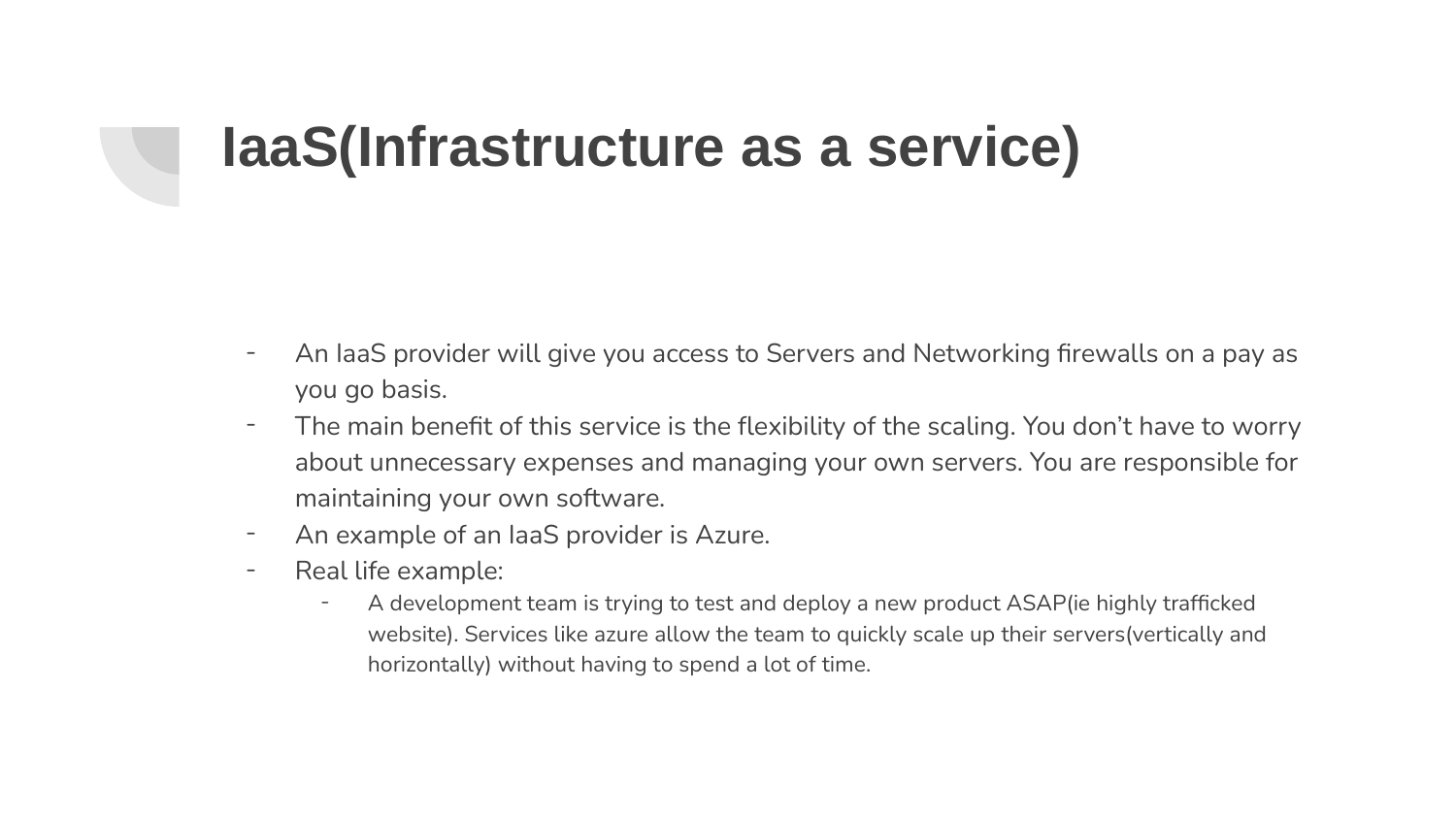

# IaaS(Infrastructure as a service)
An IaaS provider will give you access to Servers and Networking firewalls on a pay as you go basis.
The main benefit of this service is the flexibility of the scaling. You don’t have to worry about unnecessary expenses and managing your own servers. You are responsible for maintaining your own software.
An example of an IaaS provider is Azure.
Real life example:
A development team is trying to test and deploy a new product ASAP(ie highly trafficked website). Services like azure allow the team to quickly scale up their servers(vertically and horizontally) without having to spend a lot of time.